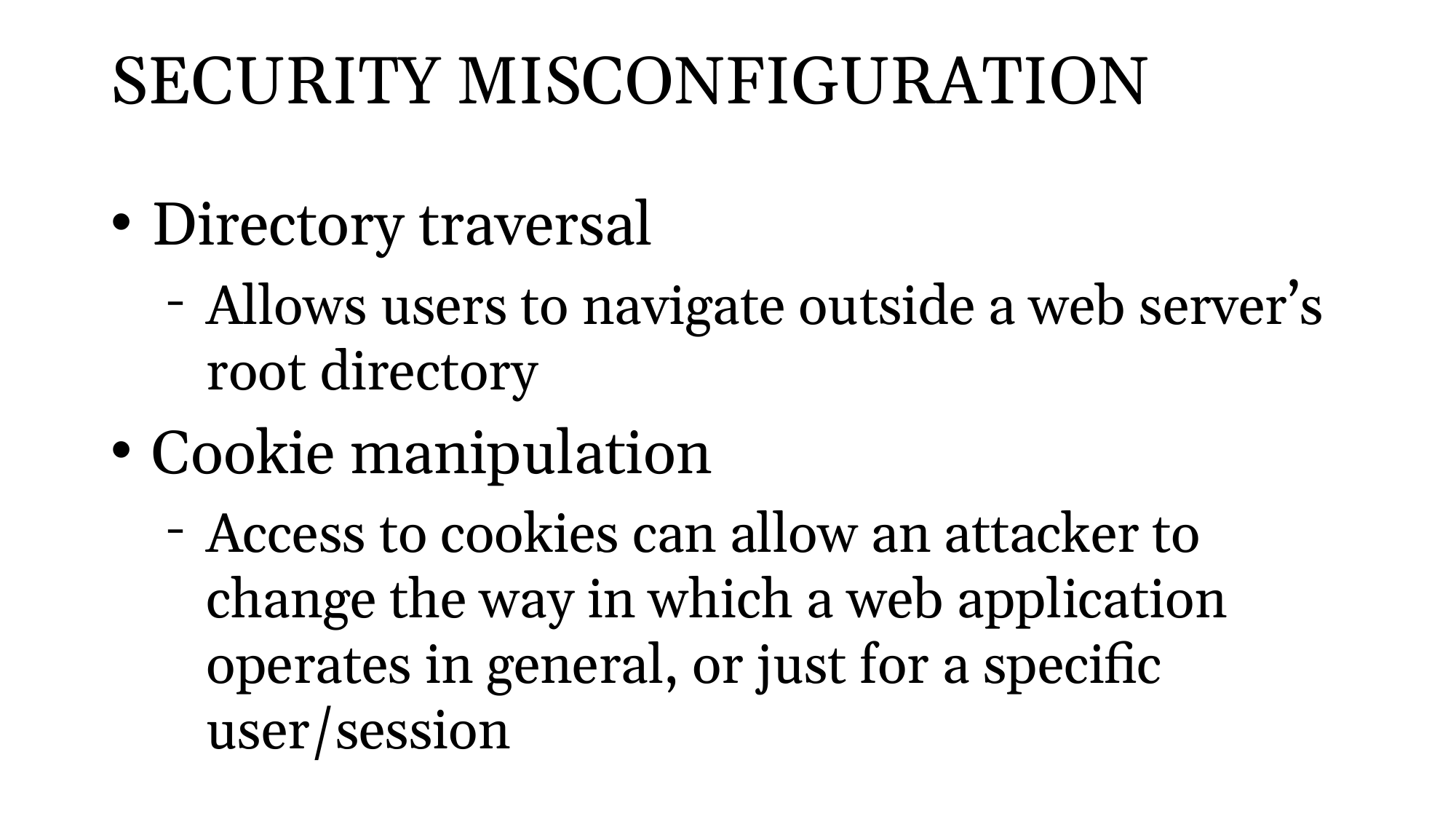

# SECURITY MISCONFIGURATION
Directory traversal
Allows users to navigate outside a web server’s root directory
Cookie manipulation
Access to cookies can allow an attacker to change the way in which a web application operates in general, or just for a specific user/session